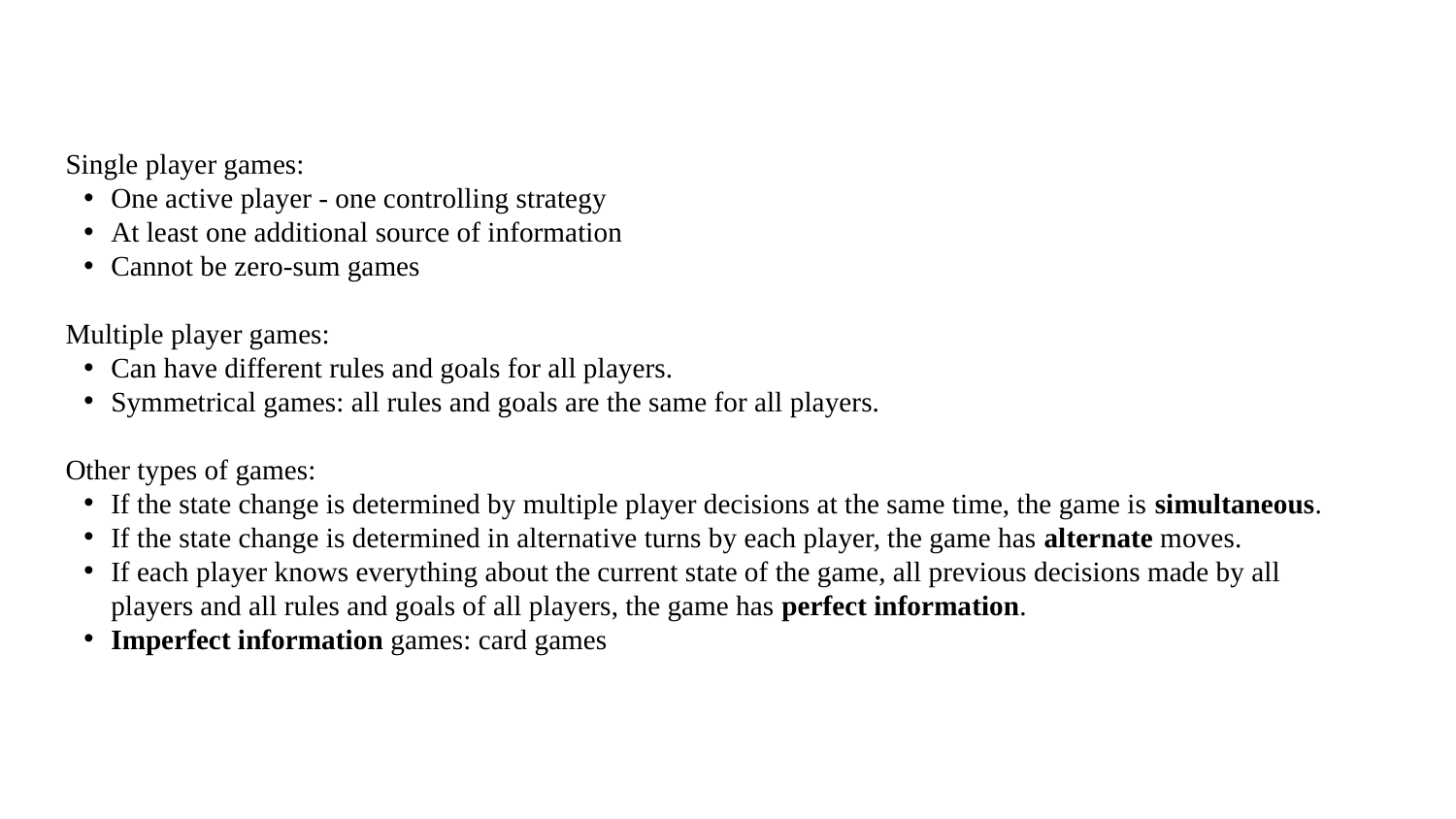

Single player games:
One active player - one controlling strategy
At least one additional source of information
Cannot be zero-sum games

Multiple player games:
Can have different rules and goals for all players.
Symmetrical games: all rules and goals are the same for all players.

Other types of games:
If the state change is determined by multiple player decisions at the same time, the game is simultaneous.
If the state change is determined in alternative turns by each player, the game has alternate moves.
If each player knows everything about the current state of the game, all previous decisions made by all players and all rules and goals of all players, the game has perfect information.
Imperfect information games: card games